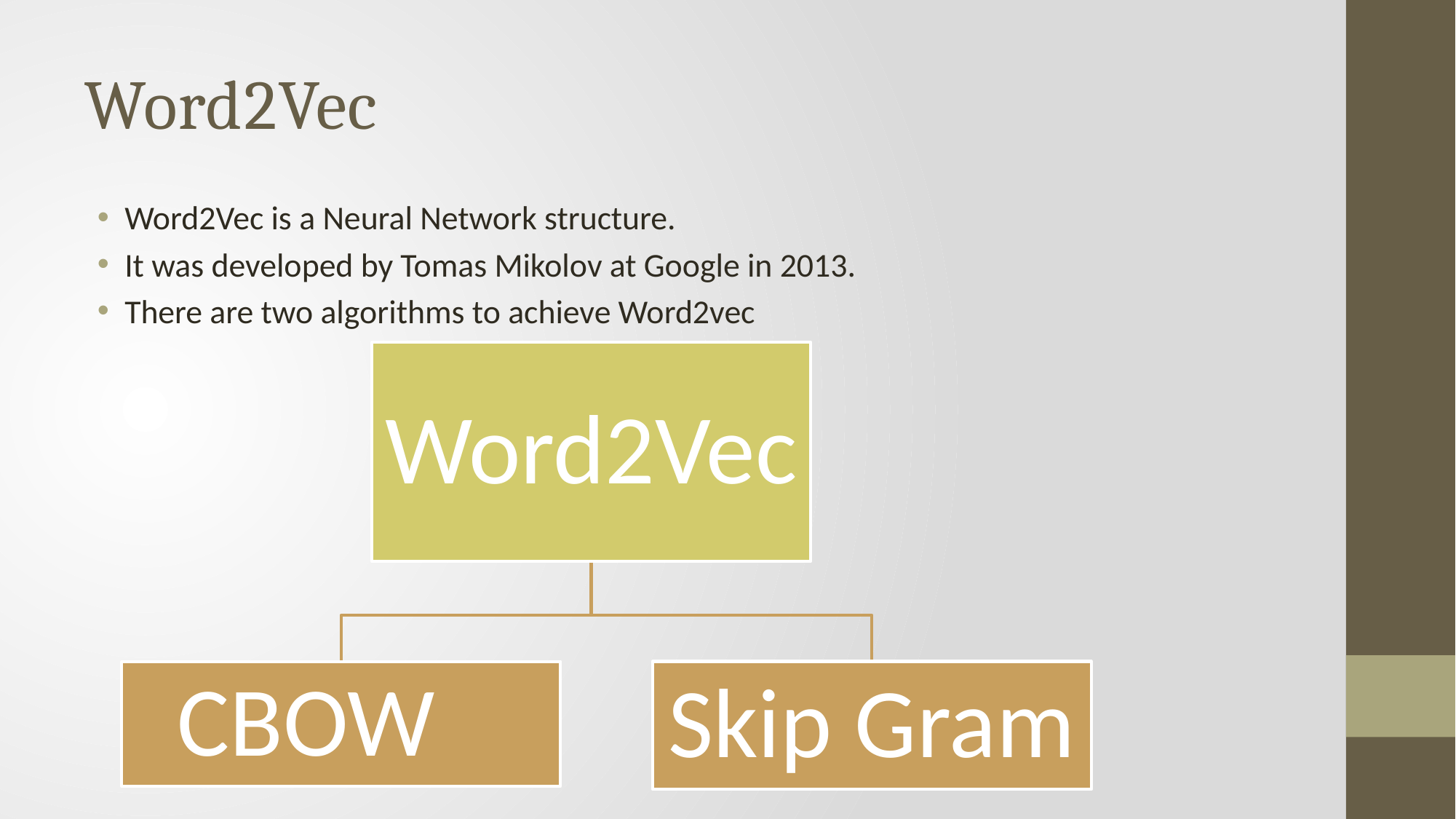

# Word2Vec
Word2Vec is a Neural Network structure.
It was developed by Tomas Mikolov at Google in 2013.
There are two algorithms to achieve Word2vec

Word2Vec
CBOW
Skip Gram